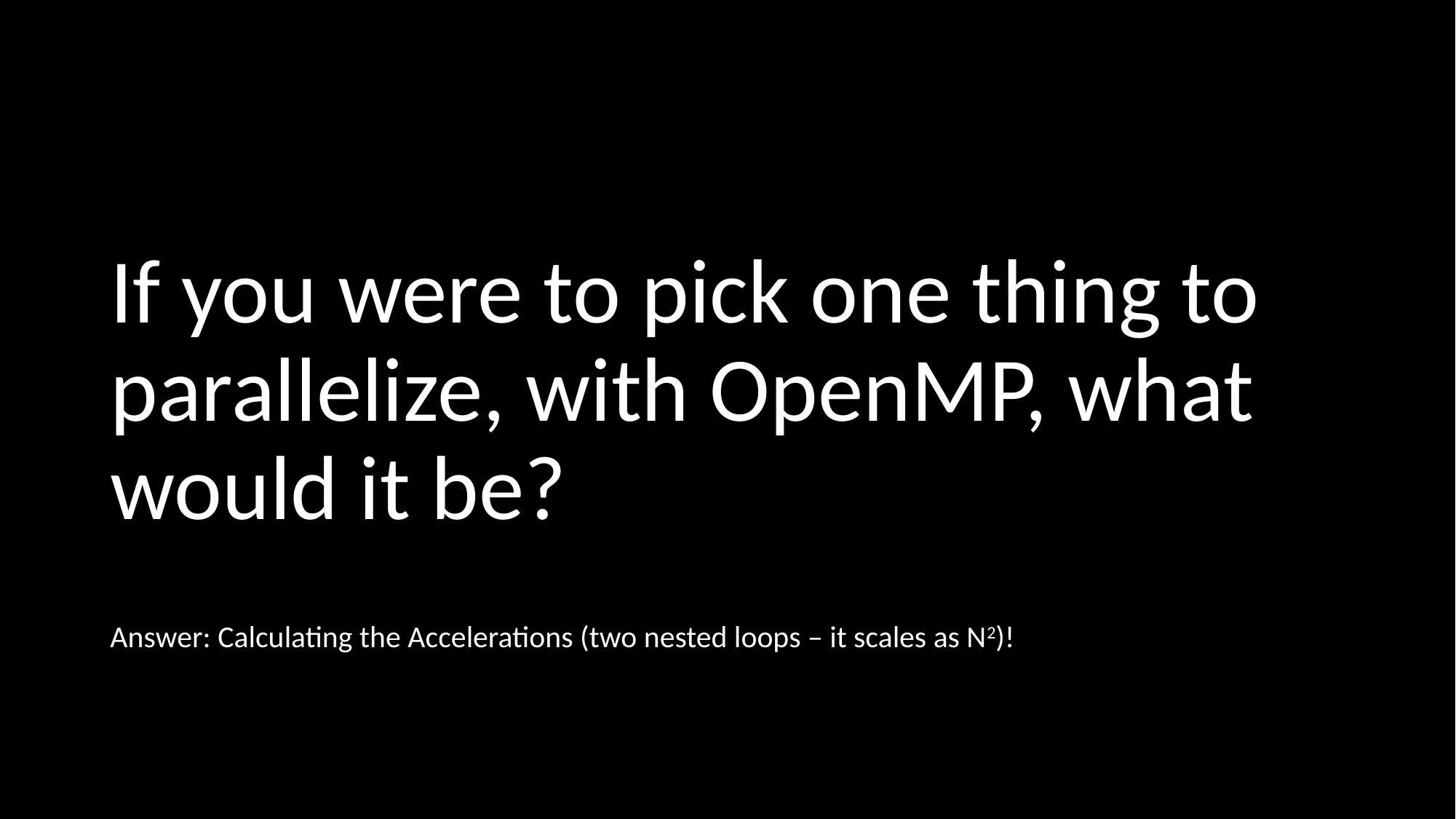

# If you were to pick one thing to parallelize, with OpenMP, what would it be?
Answer: Calculating the Accelerations (two nested loops – it scales as N2)!